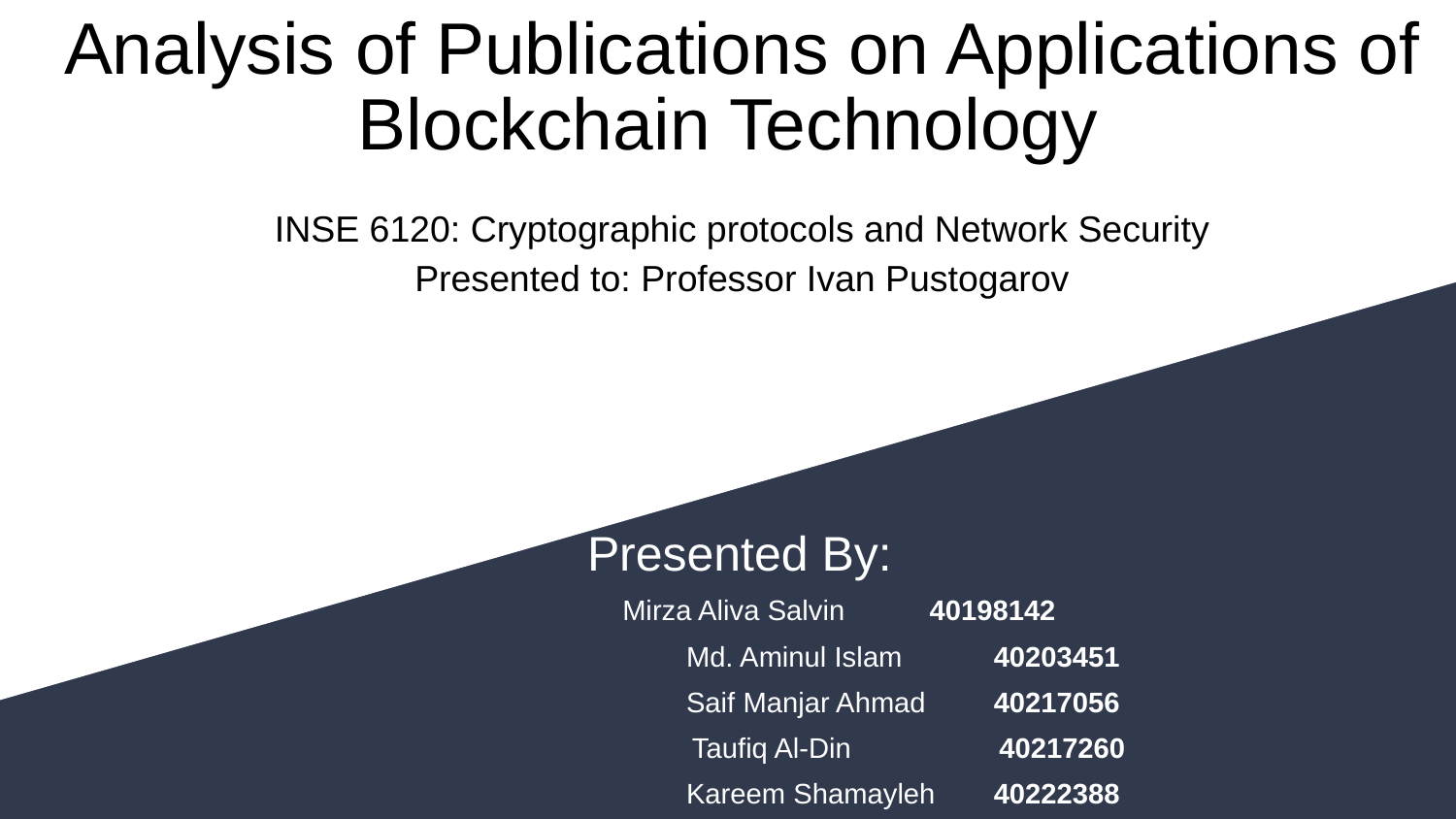

# Analysis of Publications on Applications of Blockchain Technology

INSE 6120: Cryptographic protocols and Network Security
Presented to: Professor Ivan Pustogarov
Presented By:
Mirza Aliva Salvin	  40198142
Md. Aminul Islam	  40203451
Saif Manjar Ahmad	  40217056
          Taufiq Al-Din	            40217260
Kareem Shamayleh	  40222388